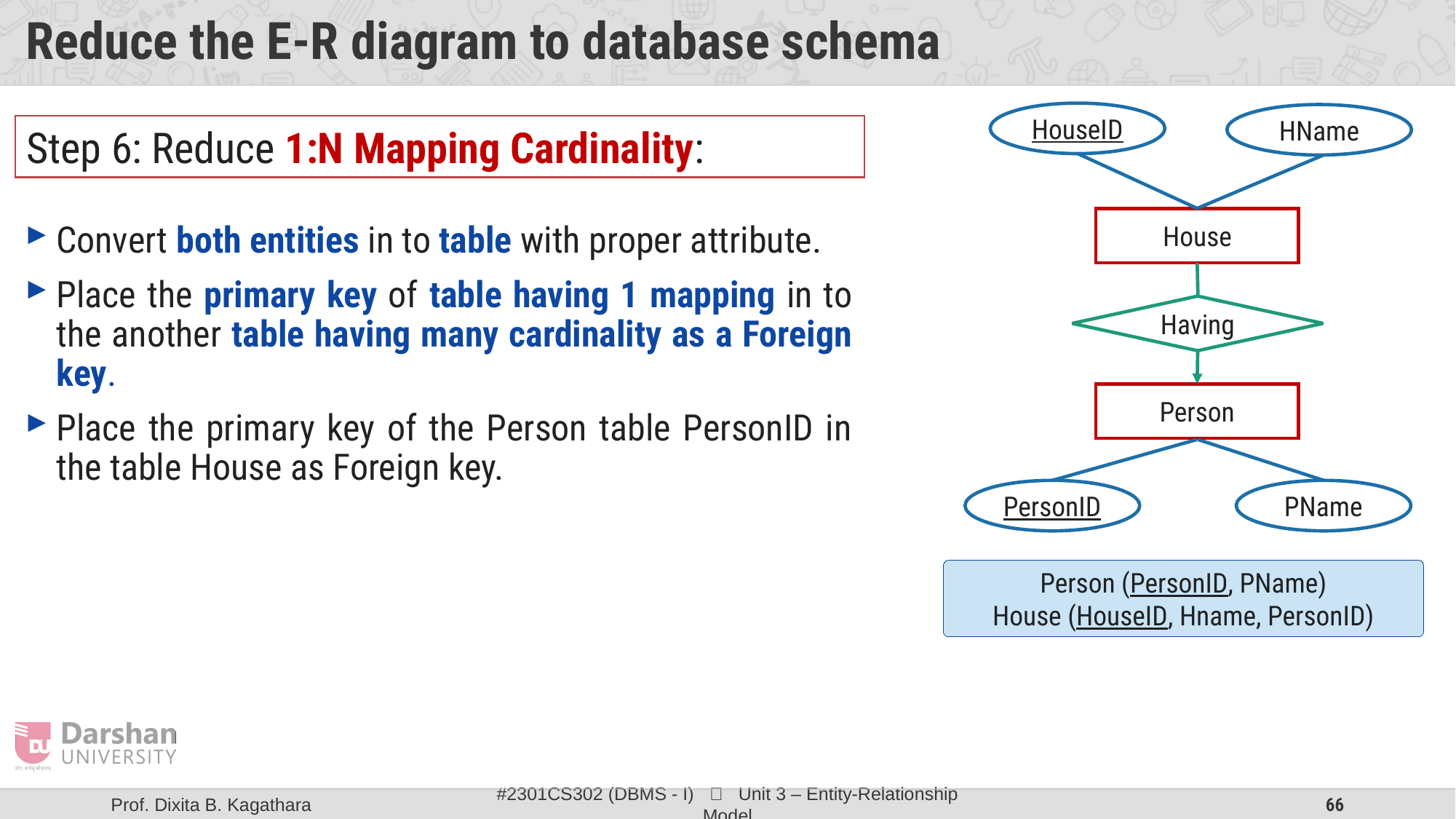

# Reduce the E-R diagram to database schema

Convert both entities in to table with proper attribute.
Place the primary key of table having 1 mapping in to the another table having many cardinality as a Foreign key.
Place the primary key of the Person table PersonID in the table House as Foreign key.
HouseID
HName
Step 6: Reduce 1:N Mapping Cardinality:
House
Having
Person
PersonID
PName
Person (PersonID, PName)
House (HouseID, Hname, PersonID)